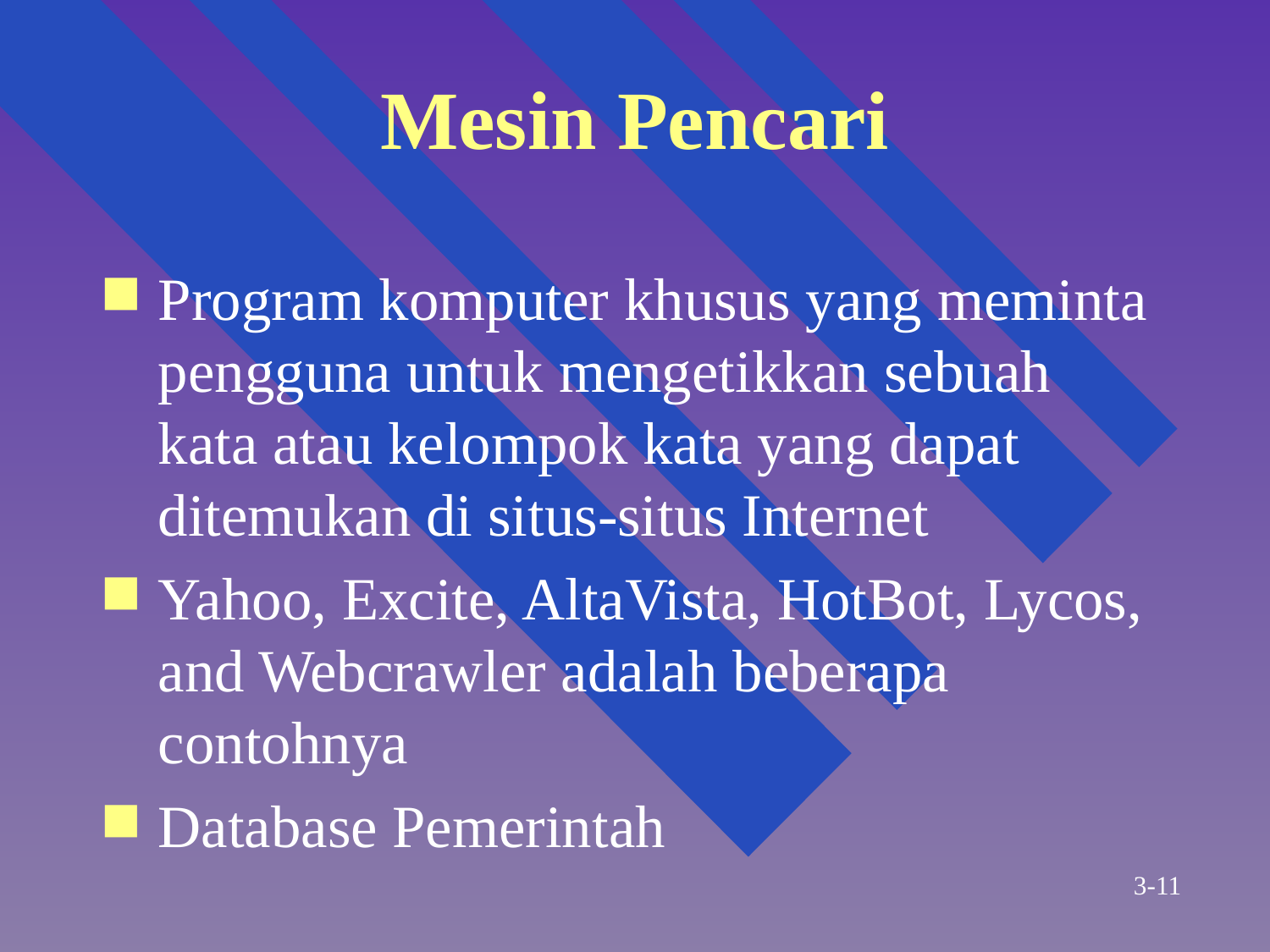

# Mesin Pencari
Program komputer khusus yang meminta pengguna untuk mengetikkan sebuah kata atau kelompok kata yang dapat ditemukan di situs-situs Internet
Yahoo, Excite, AltaVista, HotBot, Lycos, and Webcrawler adalah beberapa contohnya
Database Pemerintah
3-11